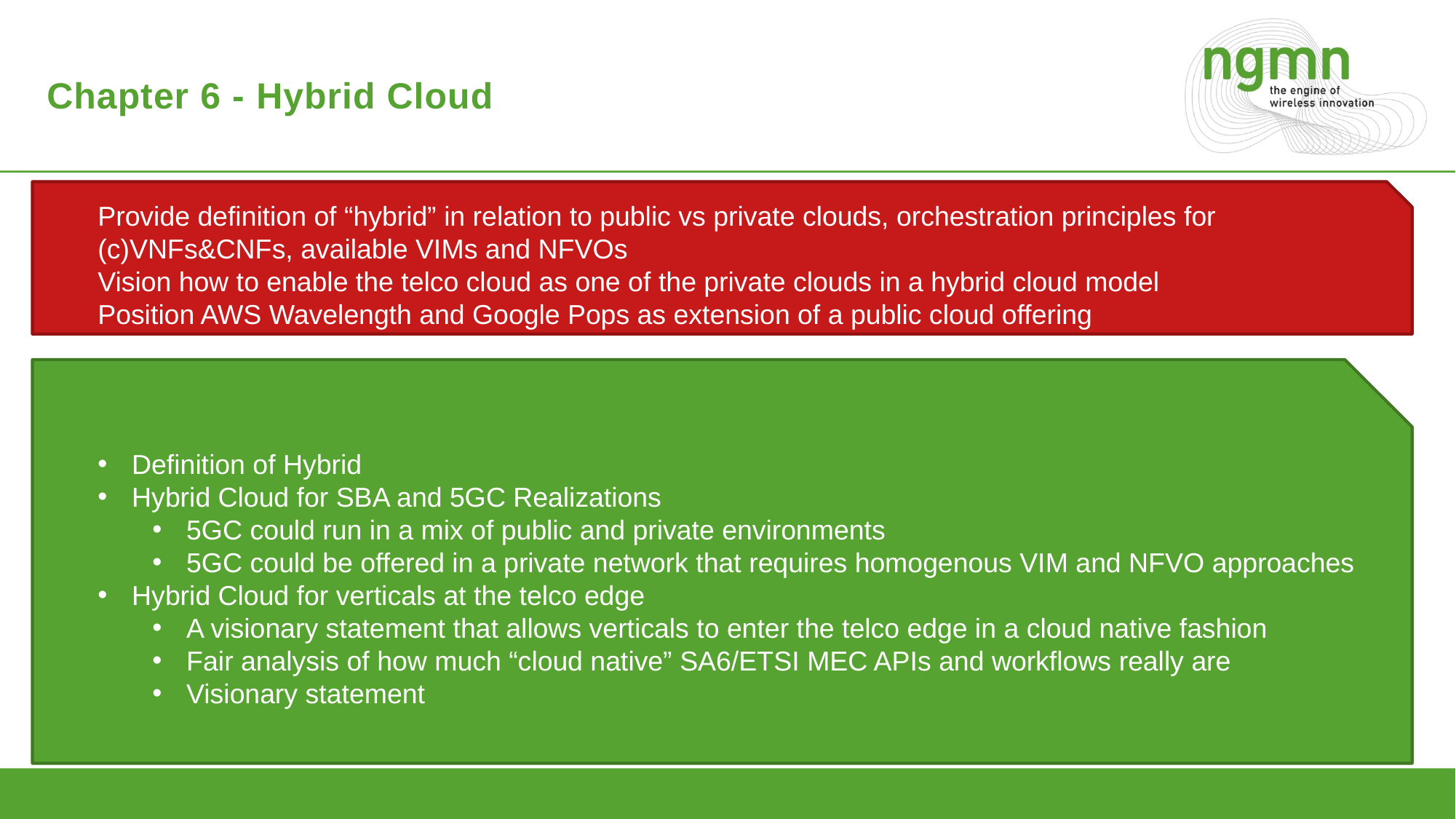

# Chapter 6 - Hybrid Cloud
Provide definition of “hybrid” in relation to public vs private clouds, orchestration principles for (c)VNFs&CNFs, available VIMs and NFVOs
Vision how to enable the telco cloud as one of the private clouds in a hybrid cloud model
Position AWS Wavelength and Google Pops as extension of a public cloud offering
Definition of Hybrid
Hybrid Cloud for SBA and 5GC Realizations
5GC could run in a mix of public and private environments
5GC could be offered in a private network that requires homogenous VIM and NFVO approaches
Hybrid Cloud for verticals at the telco edge
A visionary statement that allows verticals to enter the telco edge in a cloud native fashion
Fair analysis of how much “cloud native” SA6/ETSI MEC APIs and workflows really are
Visionary statement